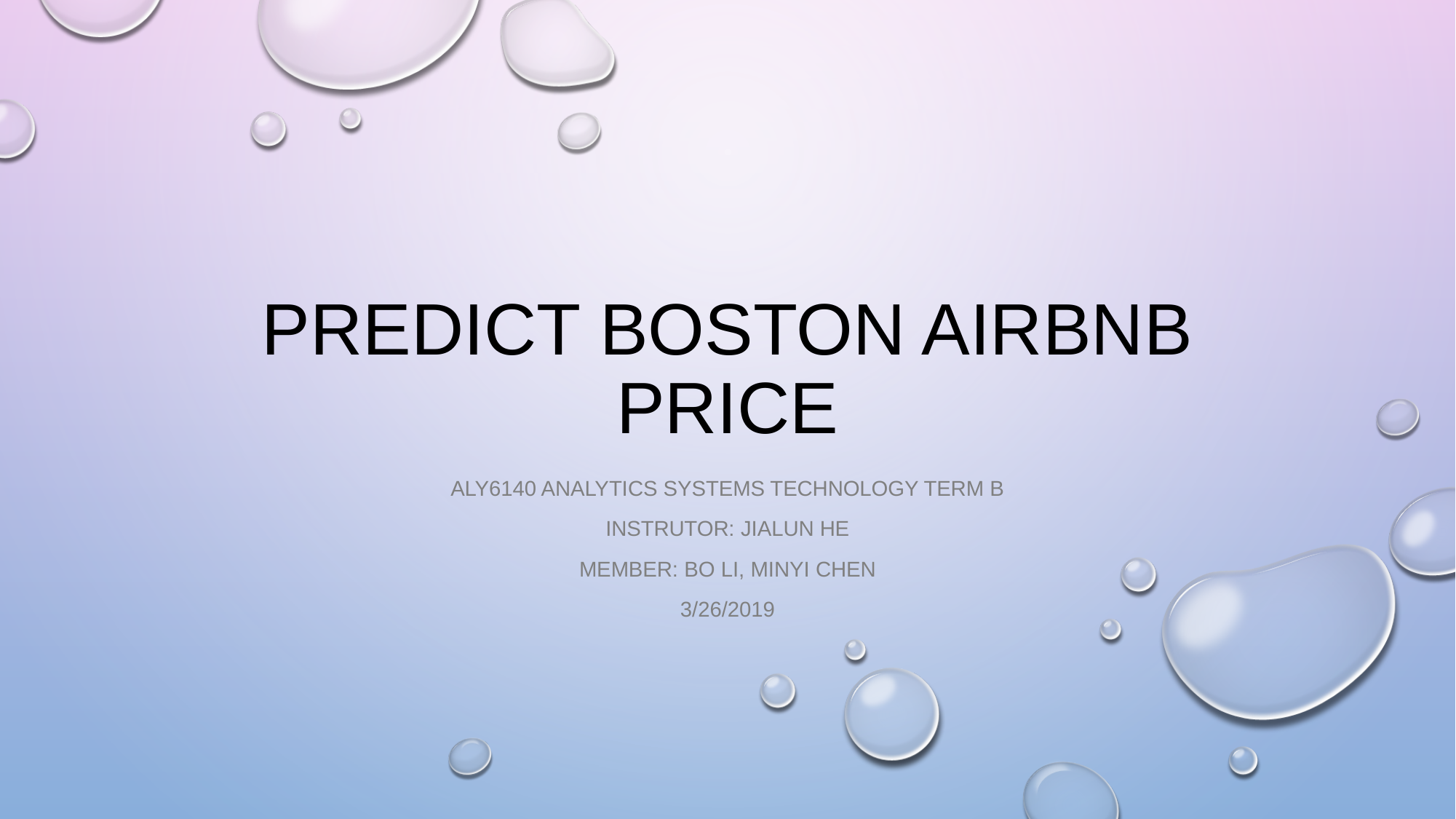

# PREDICT Boston Airbnb Price
ALY6140 Analytics Systems Technology term B
INSTRUTOR: Jialun He
Member: Bo Li, Minyi Chen
3/26/2019